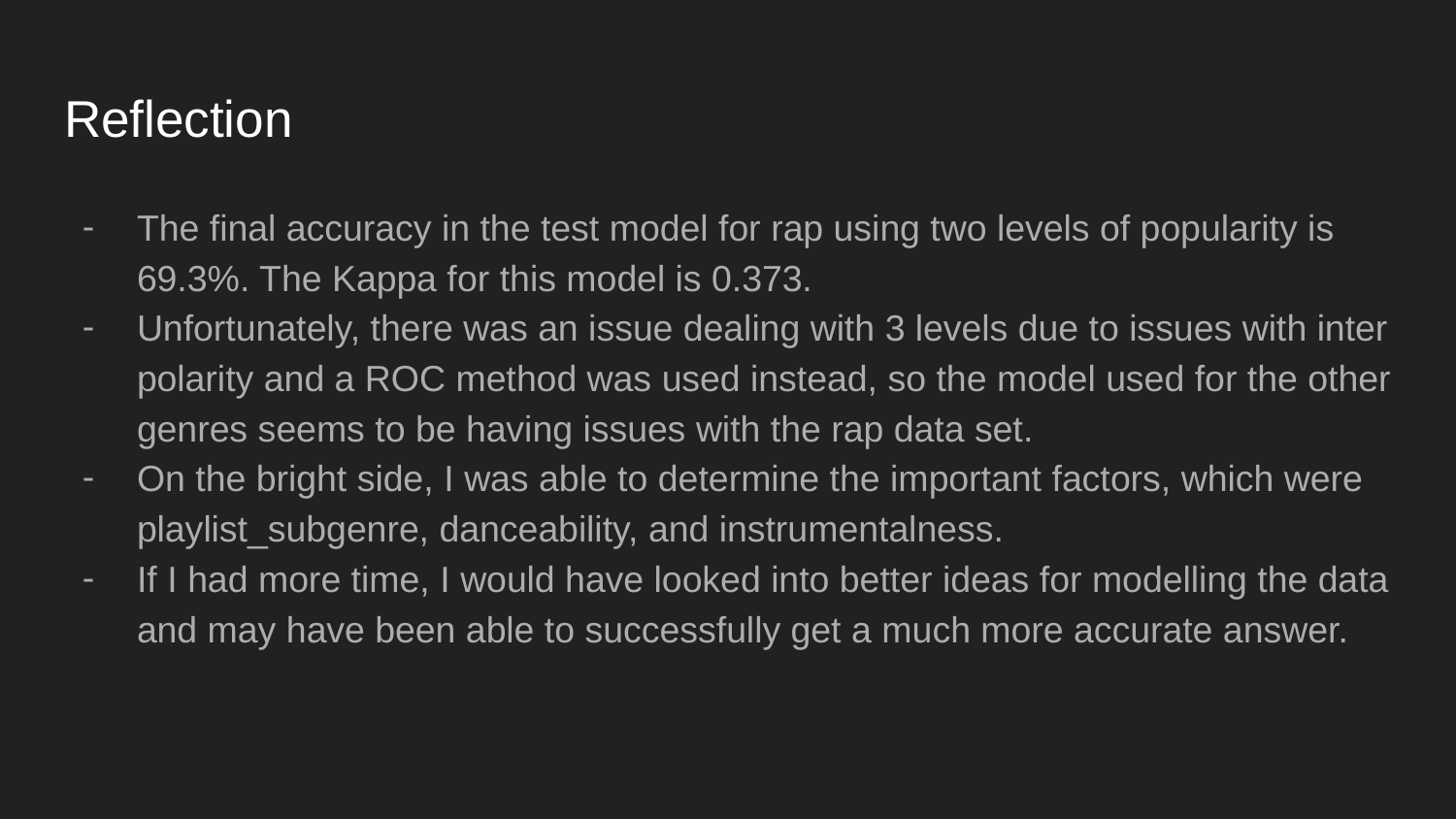

# Reflection
The final accuracy in the test model for rap using two levels of popularity is 69.3%. The Kappa for this model is 0.373.
Unfortunately, there was an issue dealing with 3 levels due to issues with inter polarity and a ROC method was used instead, so the model used for the other genres seems to be having issues with the rap data set.
On the bright side, I was able to determine the important factors, which were playlist_subgenre, danceability, and instrumentalness.
If I had more time, I would have looked into better ideas for modelling the data and may have been able to successfully get a much more accurate answer.